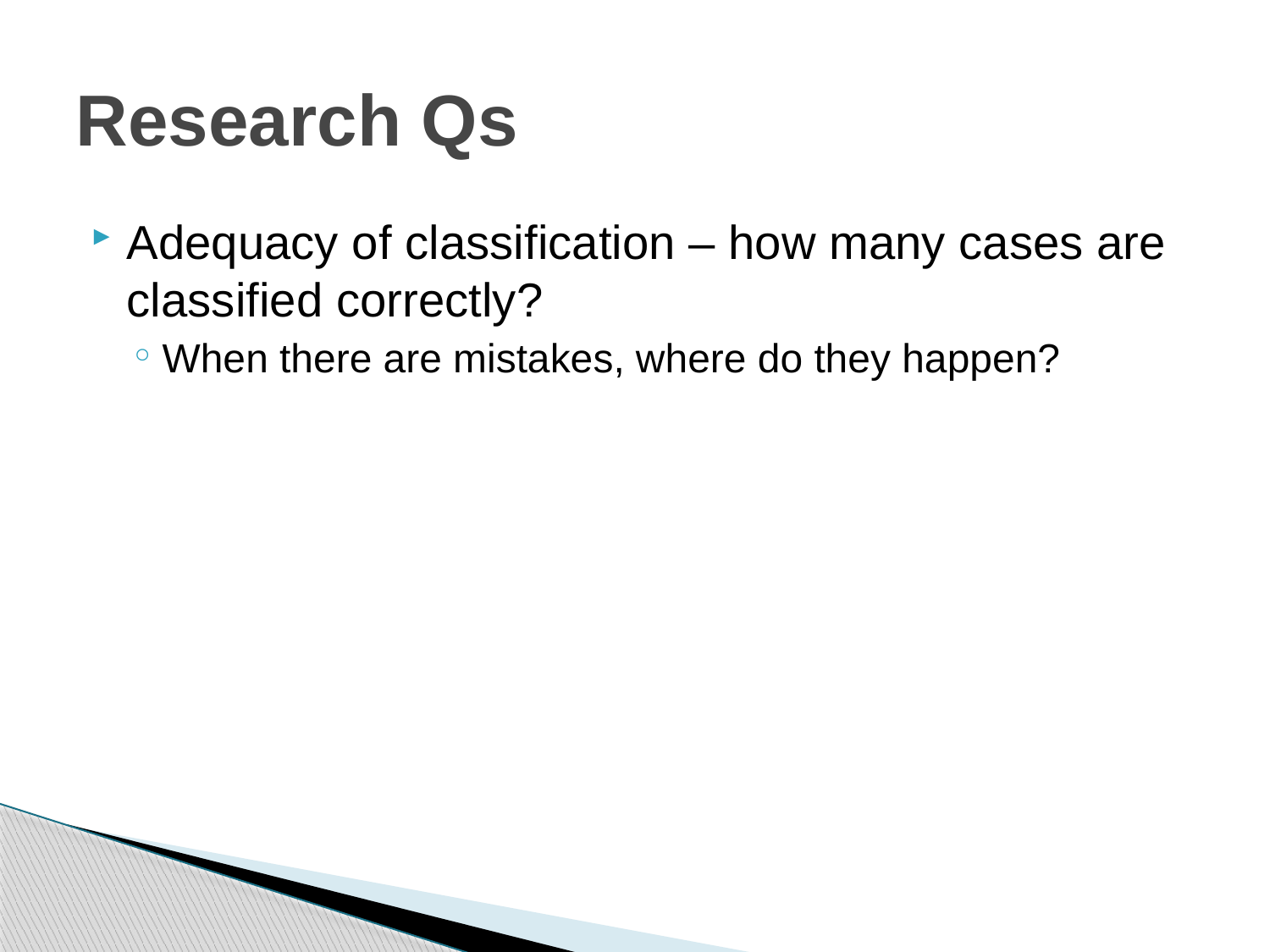

# Research Qs
Adequacy of classification – how many cases are classified correctly?
When there are mistakes, where do they happen?